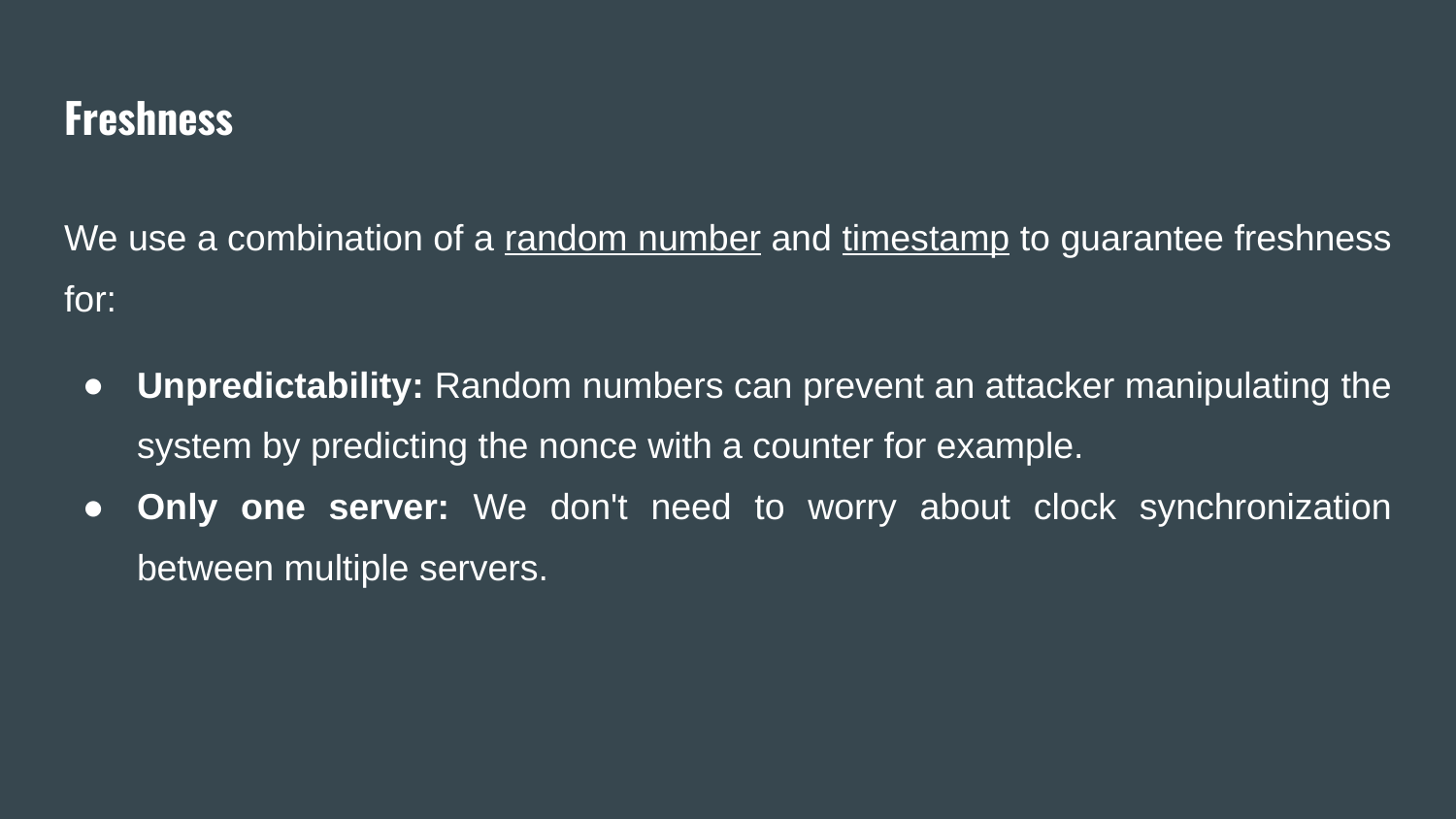

# Freshness
We use a combination of a random number and timestamp to guarantee freshness for:
Unpredictability: Random numbers can prevent an attacker manipulating the system by predicting the nonce with a counter for example.
Only one server: We don't need to worry about clock synchronization between multiple servers.